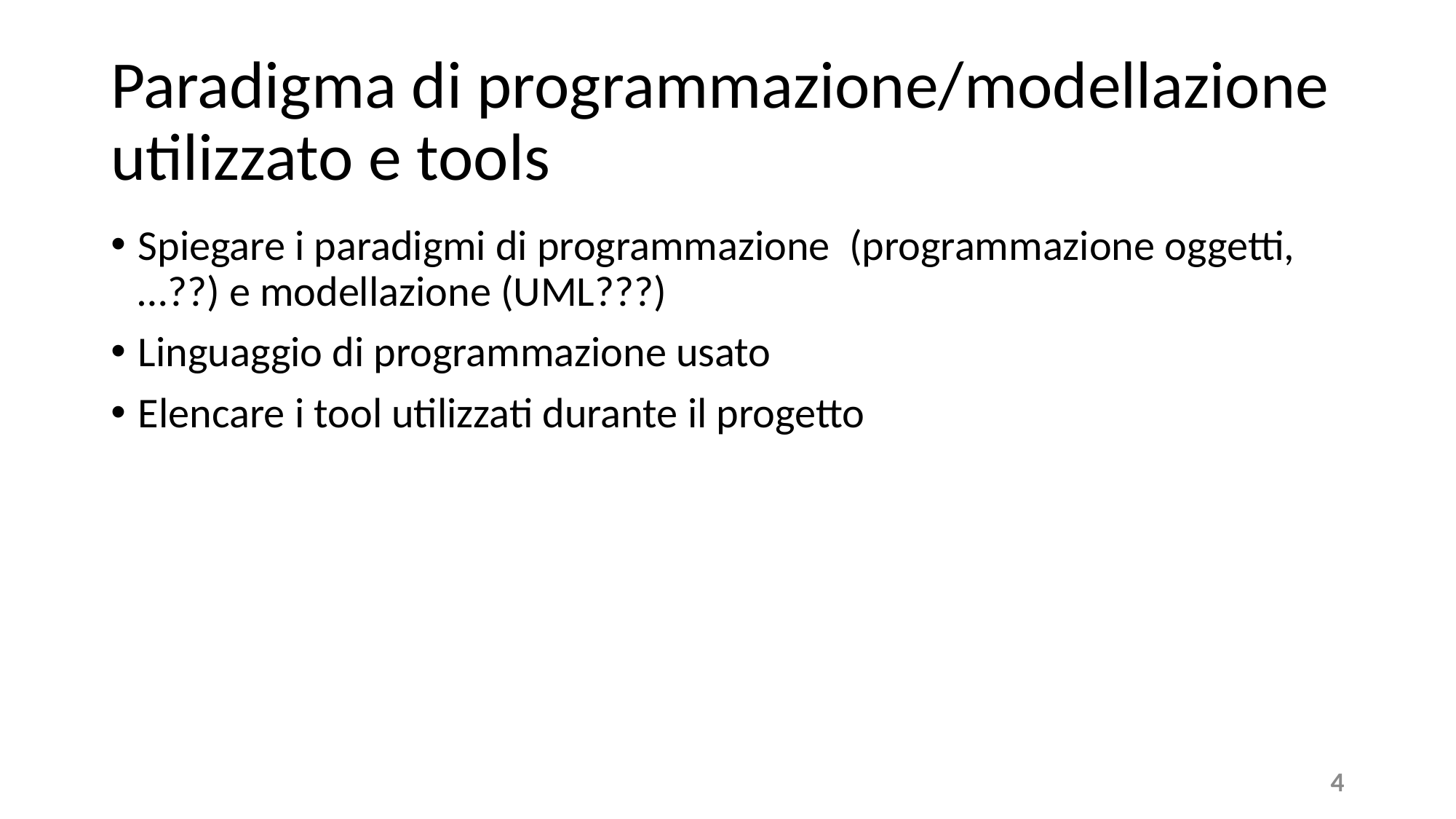

# Paradigma di programmazione/modellazione utilizzato e tools
Spiegare i paradigmi di programmazione  (programmazione oggetti,…??) e modellazione (UML???)
Linguaggio di programmazione usato
Elencare i tool utilizzati durante il progetto
4